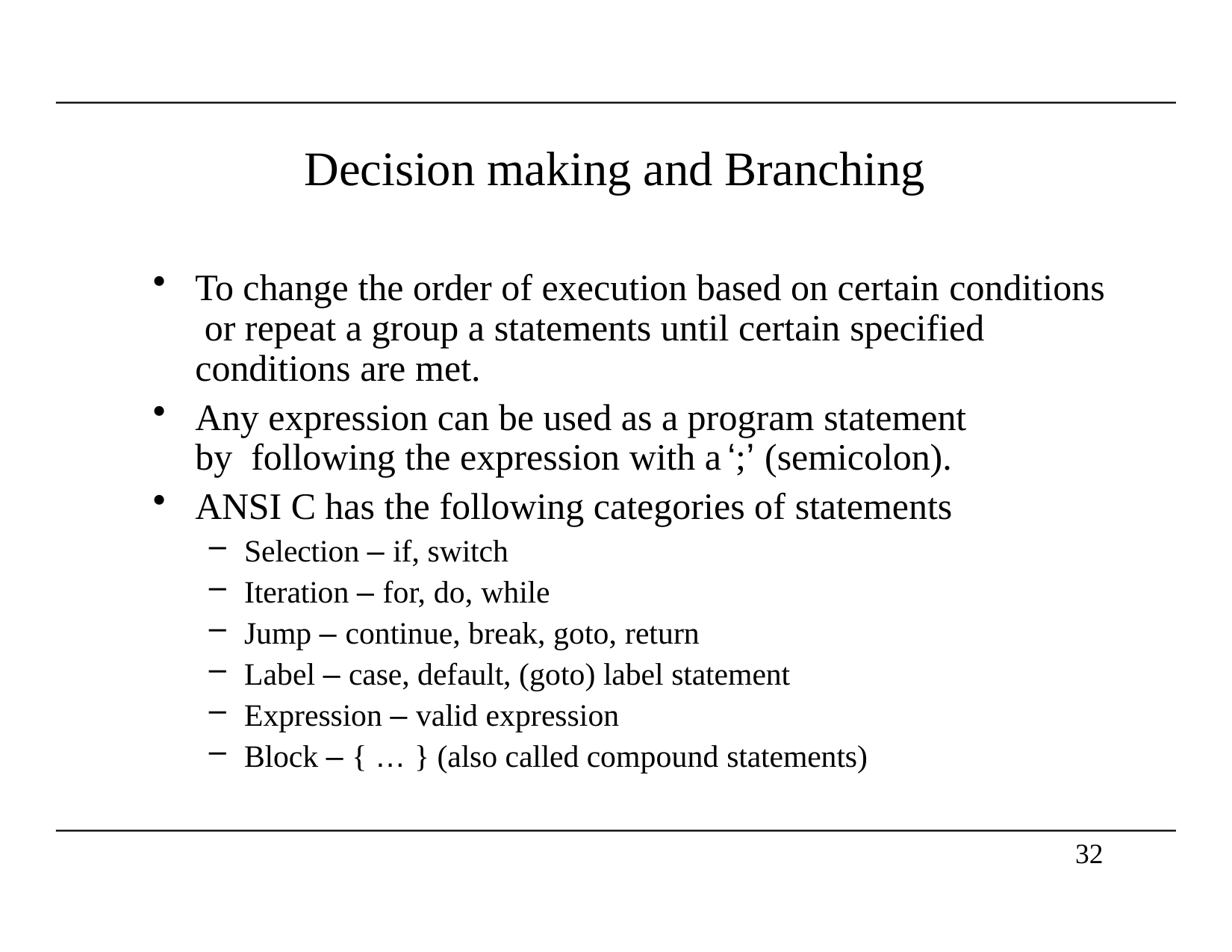

# Decision making and Branching
To change the order of execution based on certain conditions  or repeat a group a statements until certain specified  conditions are met.
Any expression can be used as a program statement by  following the expression with a	‘;’ (semicolon).
ANSI C has the following categories of statements
Selection – if, switch
Iteration – for, do, while
Jump – continue, break, goto, return
Label – case, default, (goto) label statement
Expression – valid expression
Block – { … } (also called compound statements)

32